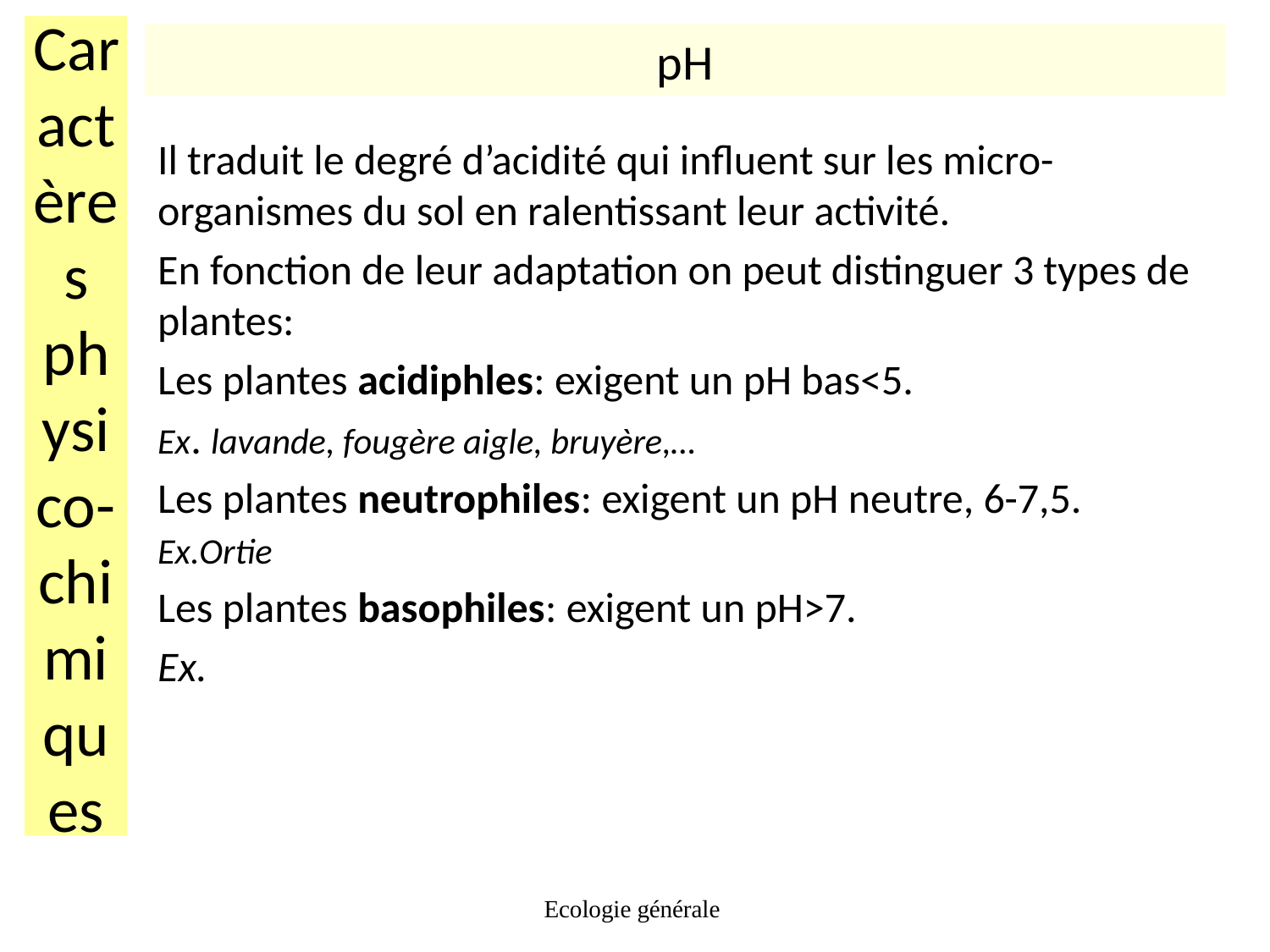

# Caractères physico-chimiques
pH
Il traduit le degré d’acidité qui influent sur les micro-organismes du sol en ralentissant leur activité.
En fonction de leur adaptation on peut distinguer 3 types de plantes:
Les plantes acidiphles: exigent un pH bas<5.
Ex. lavande, fougère aigle, bruyère,…
Les plantes neutrophiles: exigent un pH neutre, 6-7,5.
Ex.Ortie
Les plantes basophiles: exigent un pH>7.
Ex.

Ecologie générale